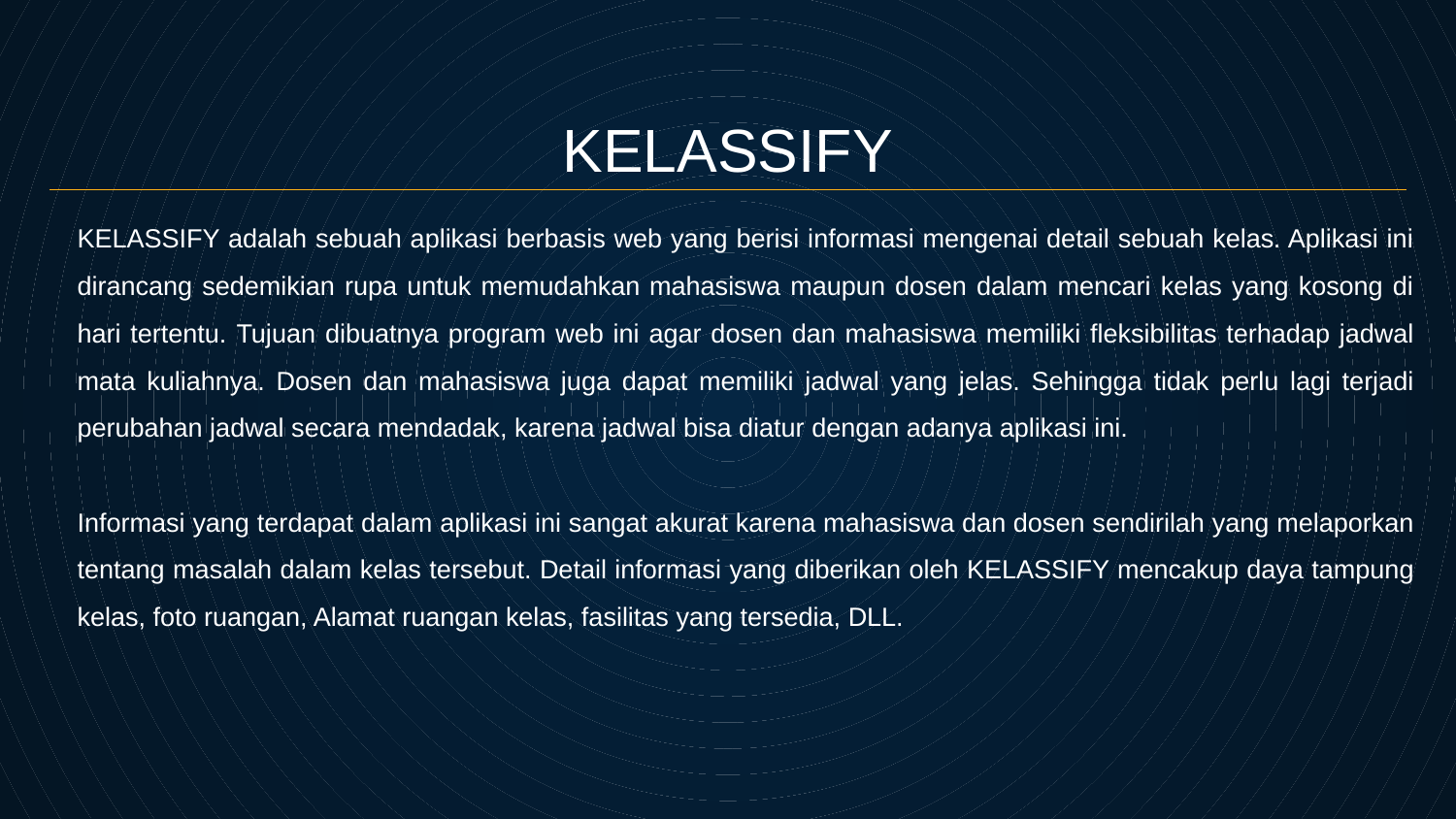

# KELASSIFY
KELASSIFY adalah sebuah aplikasi berbasis web yang berisi informasi mengenai detail sebuah kelas. Aplikasi ini dirancang sedemikian rupa untuk memudahkan mahasiswa maupun dosen dalam mencari kelas yang kosong di hari tertentu. Tujuan dibuatnya program web ini agar dosen dan mahasiswa memiliki fleksibilitas terhadap jadwal mata kuliahnya. Dosen dan mahasiswa juga dapat memiliki jadwal yang jelas. Sehingga tidak perlu lagi terjadi perubahan jadwal secara mendadak, karena jadwal bisa diatur dengan adanya aplikasi ini.

Informasi yang terdapat dalam aplikasi ini sangat akurat karena mahasiswa dan dosen sendirilah yang melaporkan tentang masalah dalam kelas tersebut. Detail informasi yang diberikan oleh KELASSIFY mencakup daya tampung kelas, foto ruangan, Alamat ruangan kelas, fasilitas yang tersedia, DLL.